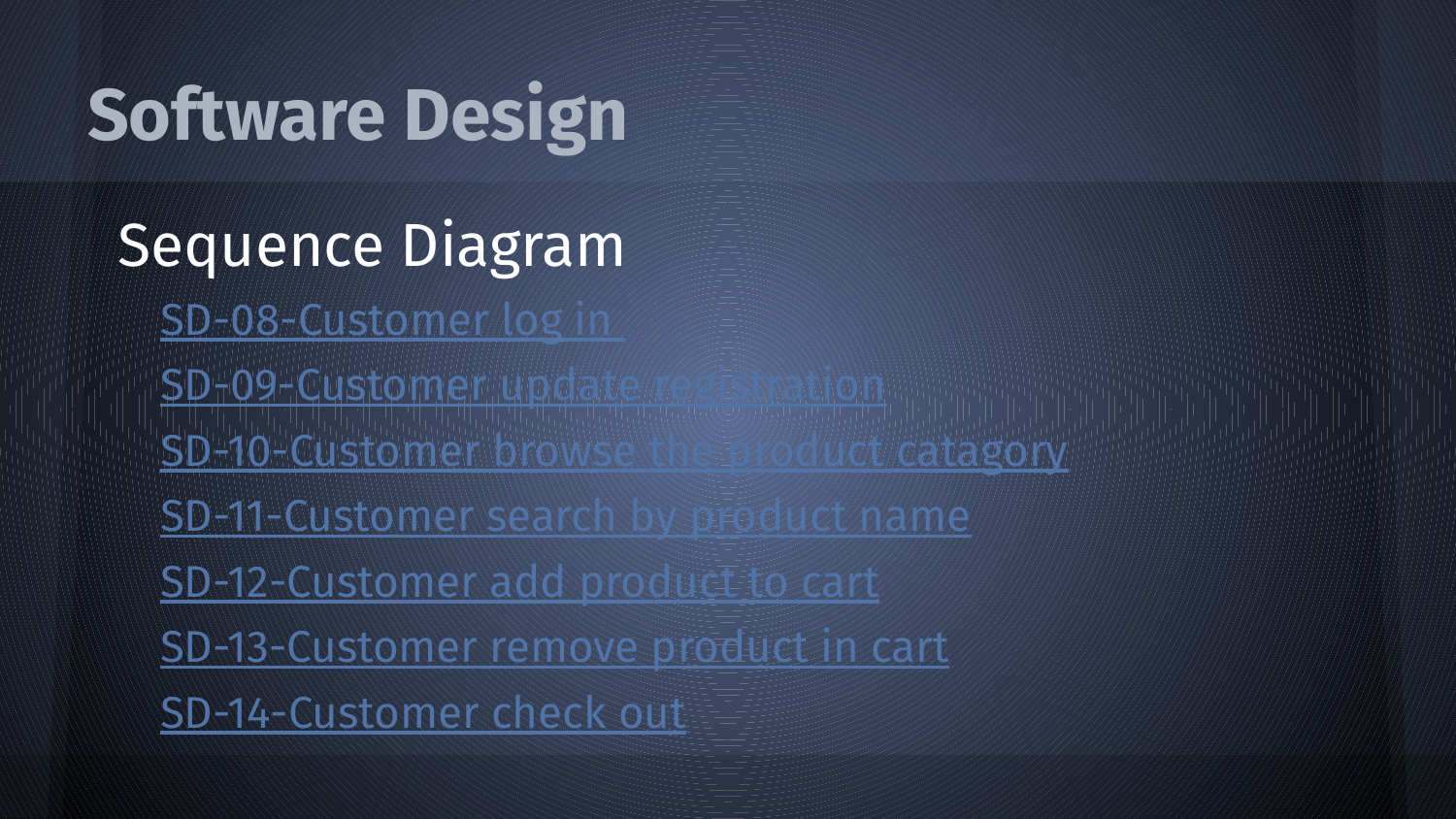

# Software Design
Sequence Diagram
SD-08-Customer log in
SD-09-Customer update registration
SD-10-Customer browse the product catagory
SD-11-Customer search by product name
SD-12-Customer add product to cart
SD-13-Customer remove product in cart
SD-14-Customer check out